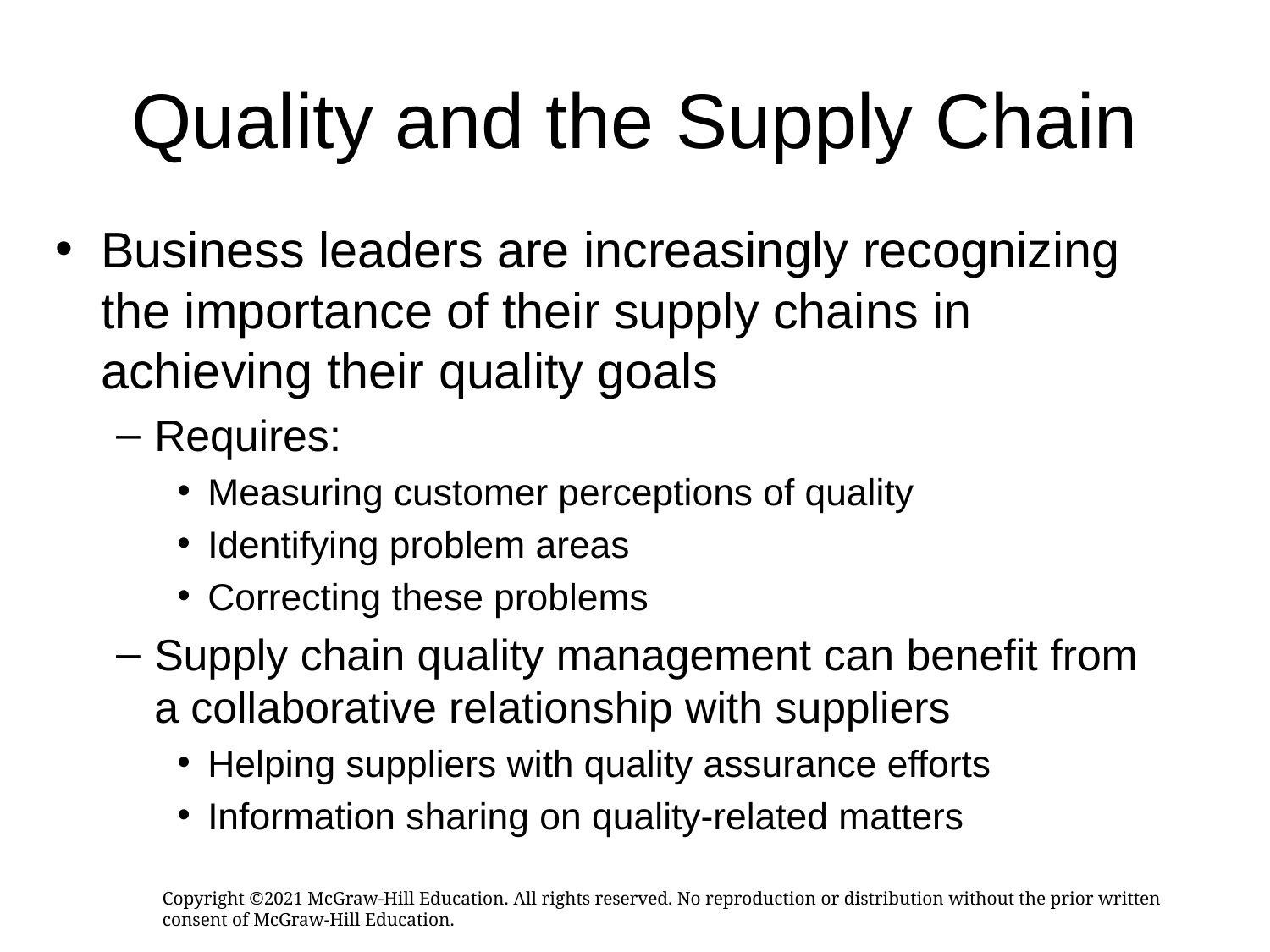

# Quality and the Supply Chain
Business leaders are increasingly recognizing the importance of their supply chains in achieving their quality goals
Requires:
Measuring customer perceptions of quality
Identifying problem areas
Correcting these problems
Supply chain quality management can benefit from a collaborative relationship with suppliers
Helping suppliers with quality assurance efforts
Information sharing on quality-related matters
Copyright ©2021 McGraw-Hill Education. All rights reserved. No reproduction or distribution without the prior written consent of McGraw-Hill Education.